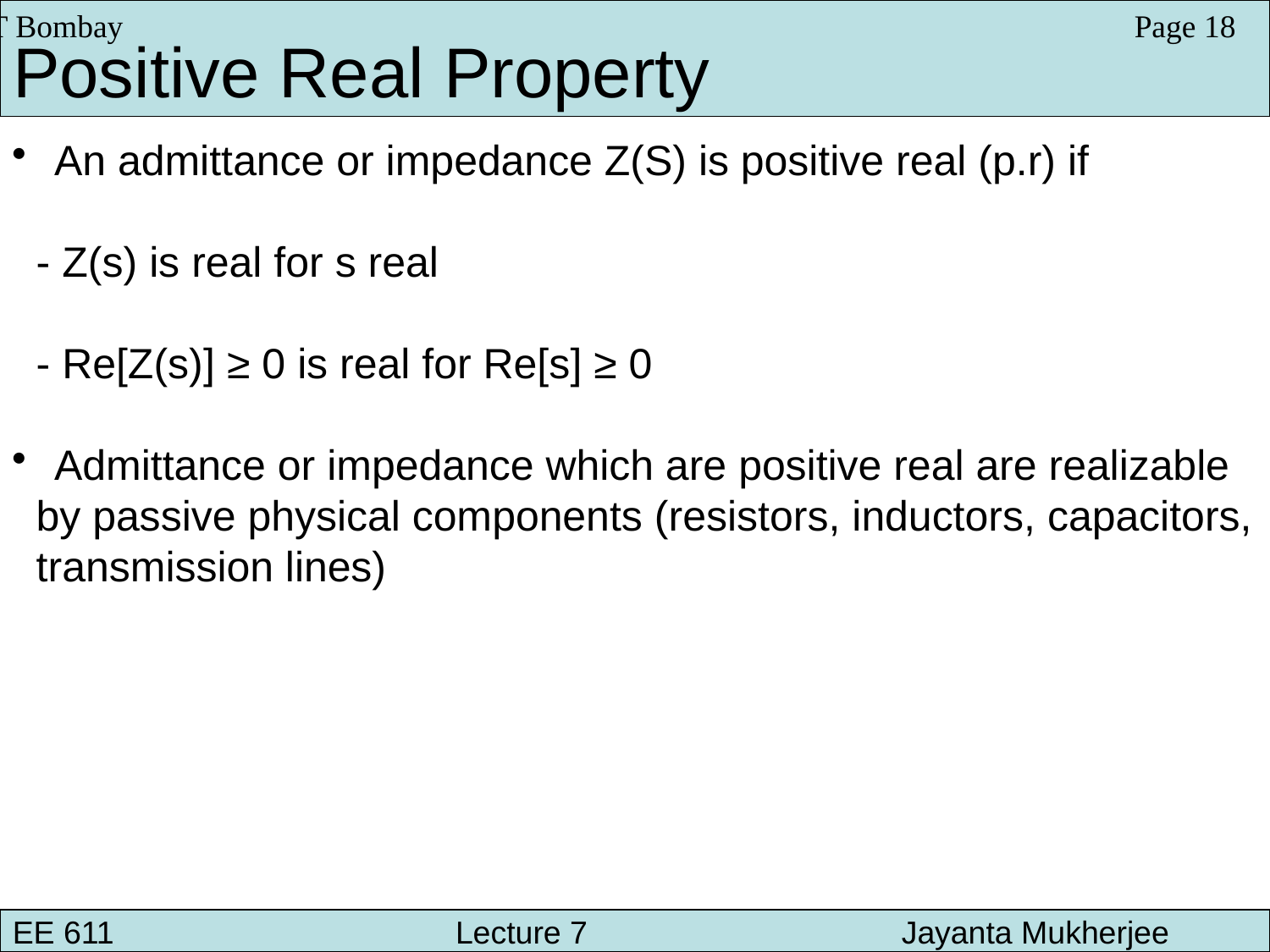

IIT Bombay
Page 18
Positive Real Property
 An admittance or impedance Z(S) is positive real (p.r) if

  - Z(s) is real for s real

  - Re[Z(s)] ≥ 0 is real for Re[s] ≥ 0

 Admittance or impedance which are positive real are realizable
  by passive physical components (resistors, inductors, capacitors,
  transmission lines)
EE 611 			       Lecture 7       		Jayanta Mukherjee